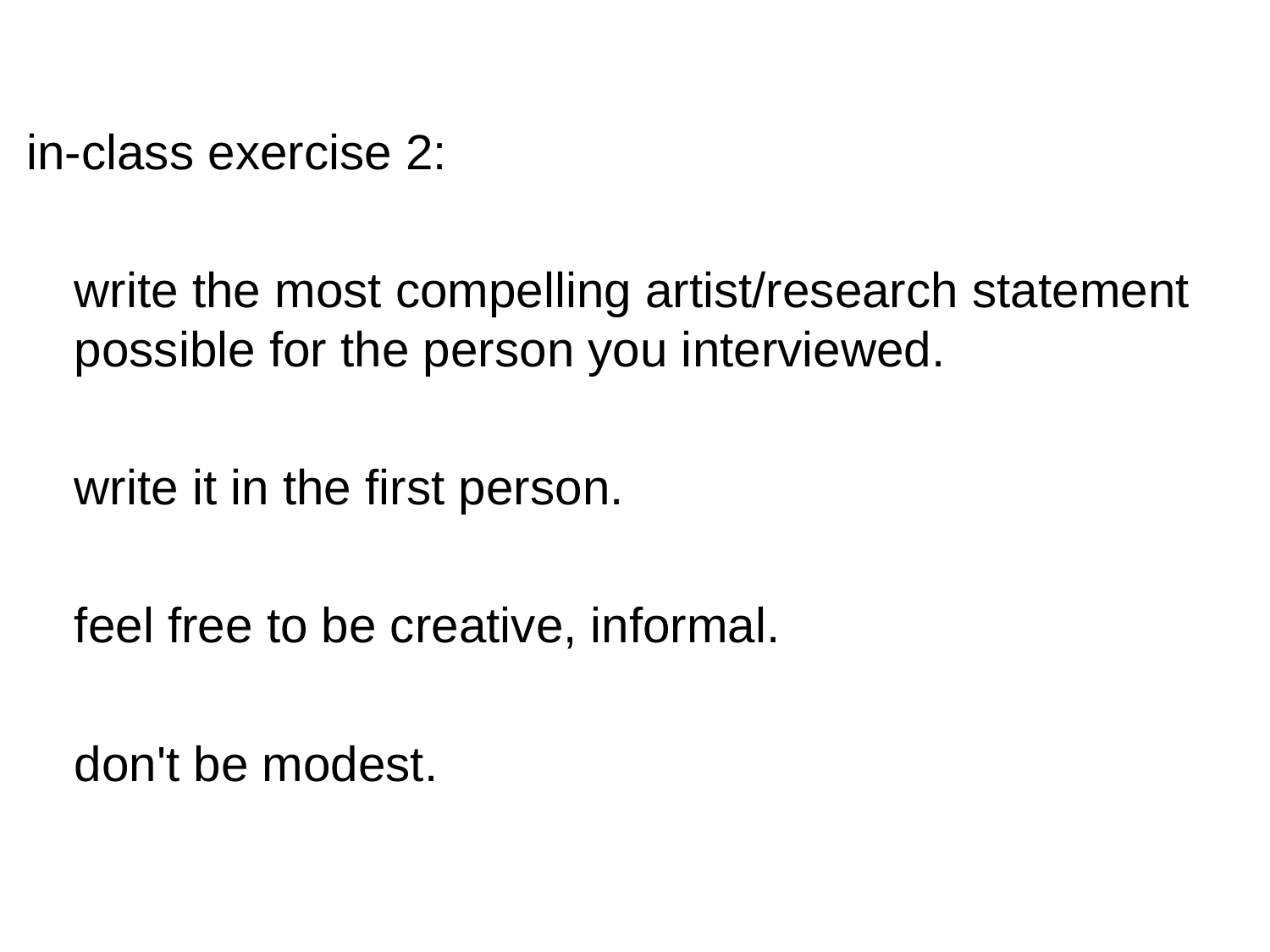

#
in-class exercise 2:

	write the most compelling artist/research statement possible for the person you interviewed.

	write it in the first person.

	feel free to be creative, informal.

	don't be modest.